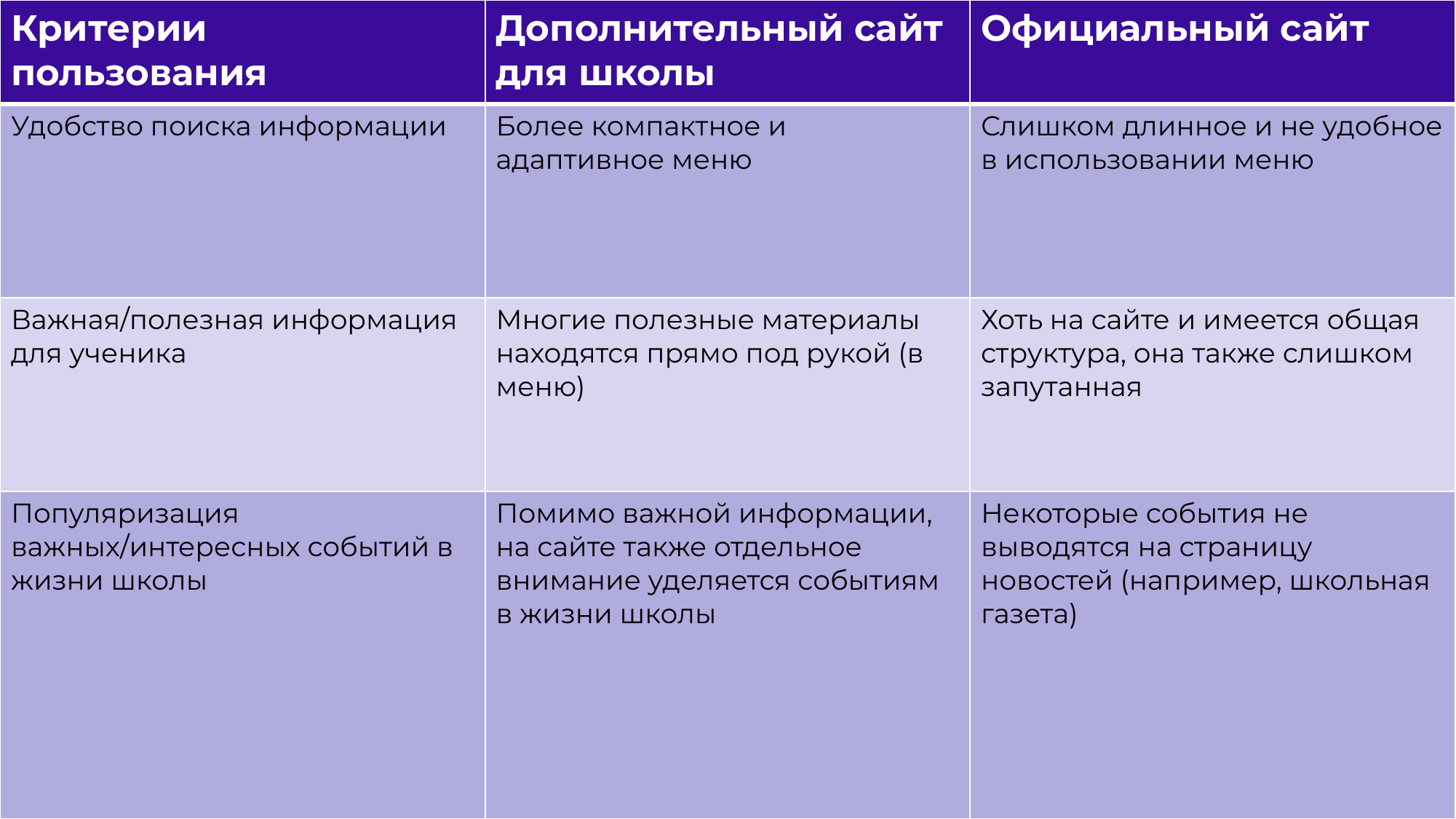

| Критерии пользования | Дополнительный сайт для школы | Официальный сайт |
| --- | --- | --- |
| Удобство поиска информации | Более компактное и адаптивное меню | Слишком длинное и не удобное в использовании меню |
| Важная/полезная информация для ученика | Многие полезные материалы находятся прямо под рукой (в меню) | Хоть на сайте и имеется общая структура, она также слишком запутанная |
| Популяризация важных/интересных событий в жизни школы | Помимо важной информации, на сайте также отдельное внимание уделяется событиям в жизни школы | Некоторые события не выводятся на страницу новостей (например, школьная газета) |